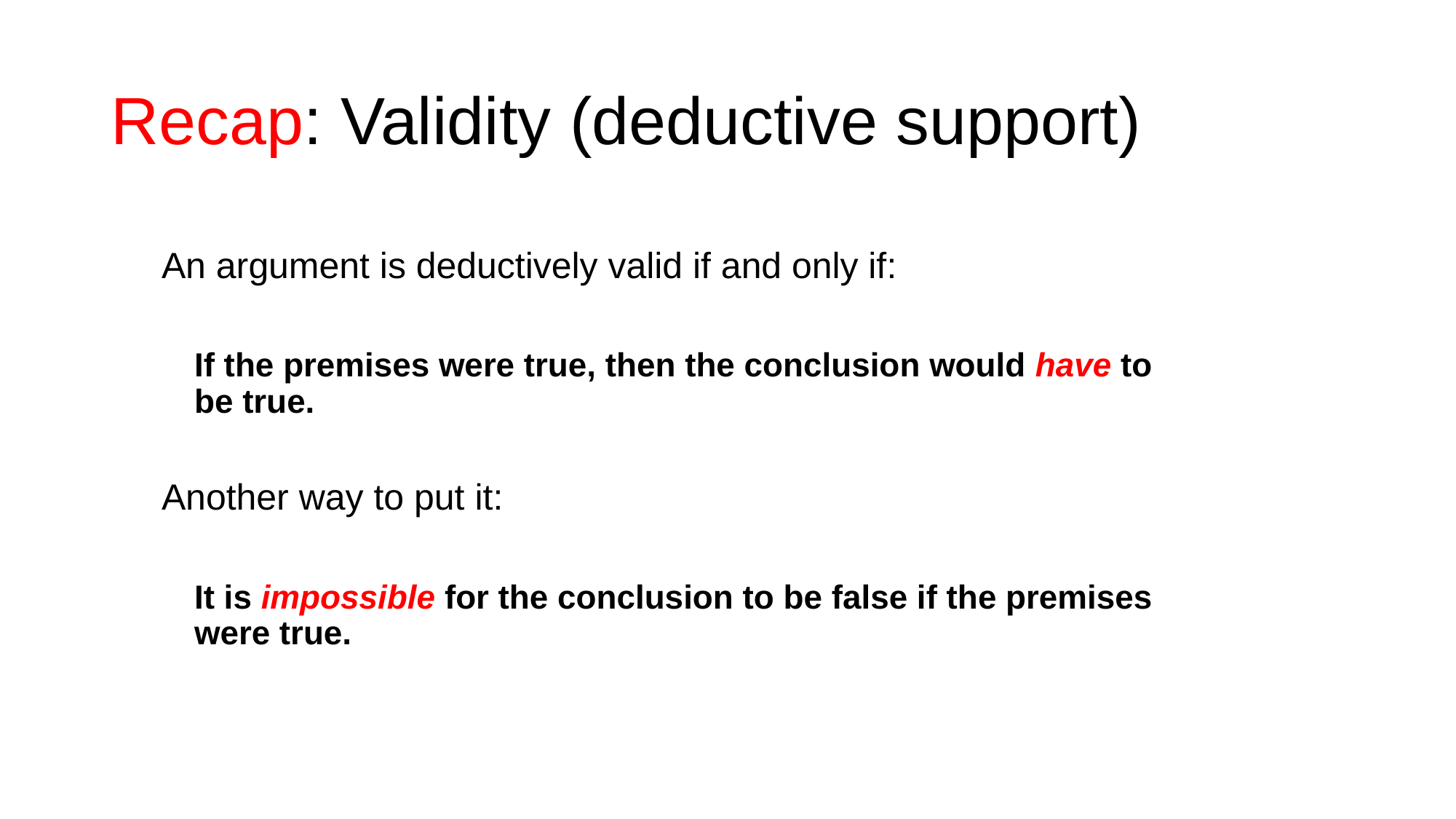

# Recap: Validity (deductive support)
An argument is deductively valid if and only if:

If the premises were true, then the conclusion would have to be true.

Another way to put it:

It is impossible for the conclusion to be false if the premises were true.